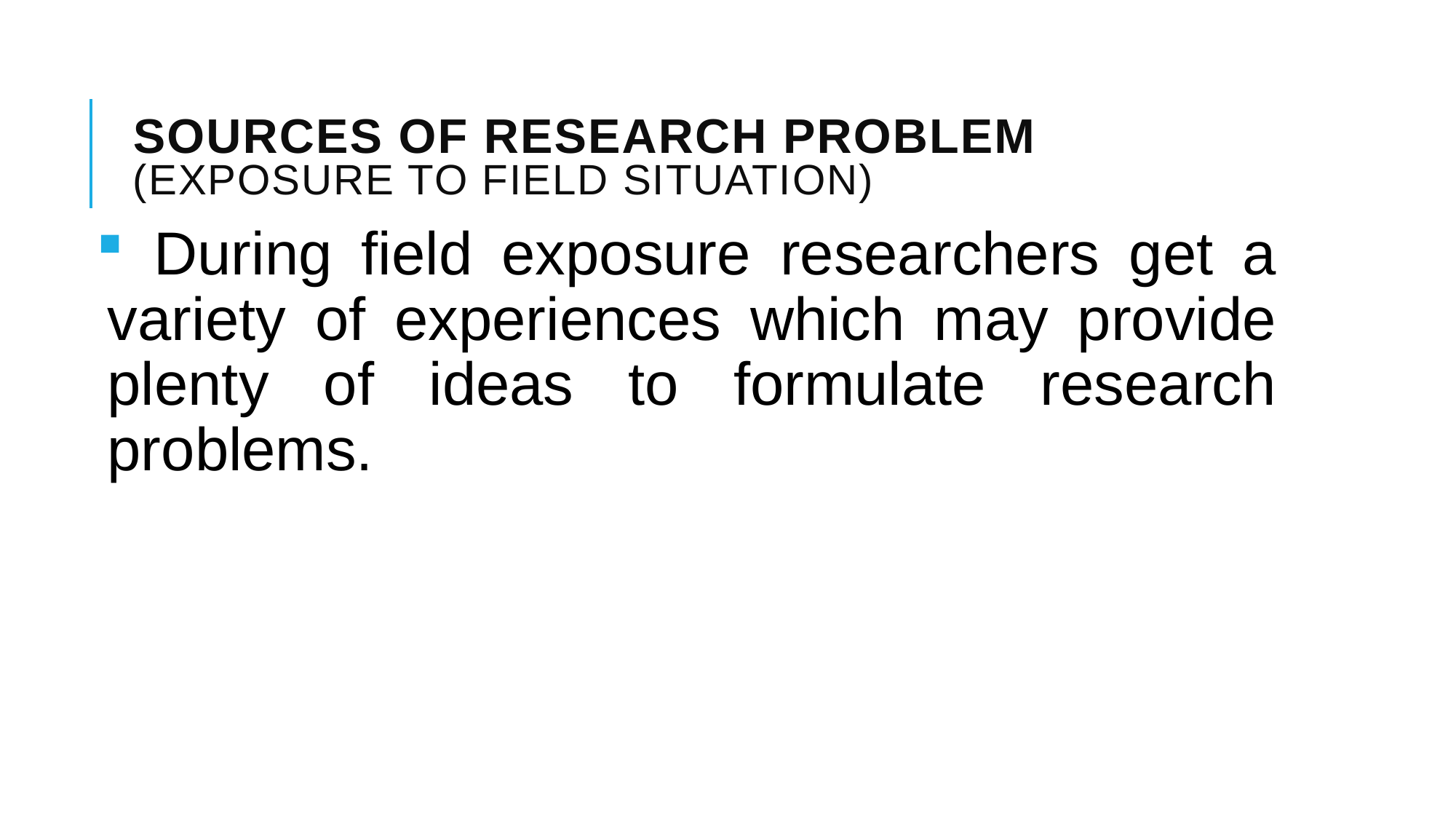

# SOURCES OF RESEARCH PROBLEM (Exposure to field situation)
 During field exposure researchers get a variety of experiences which may provide plenty of ideas to formulate research problems.